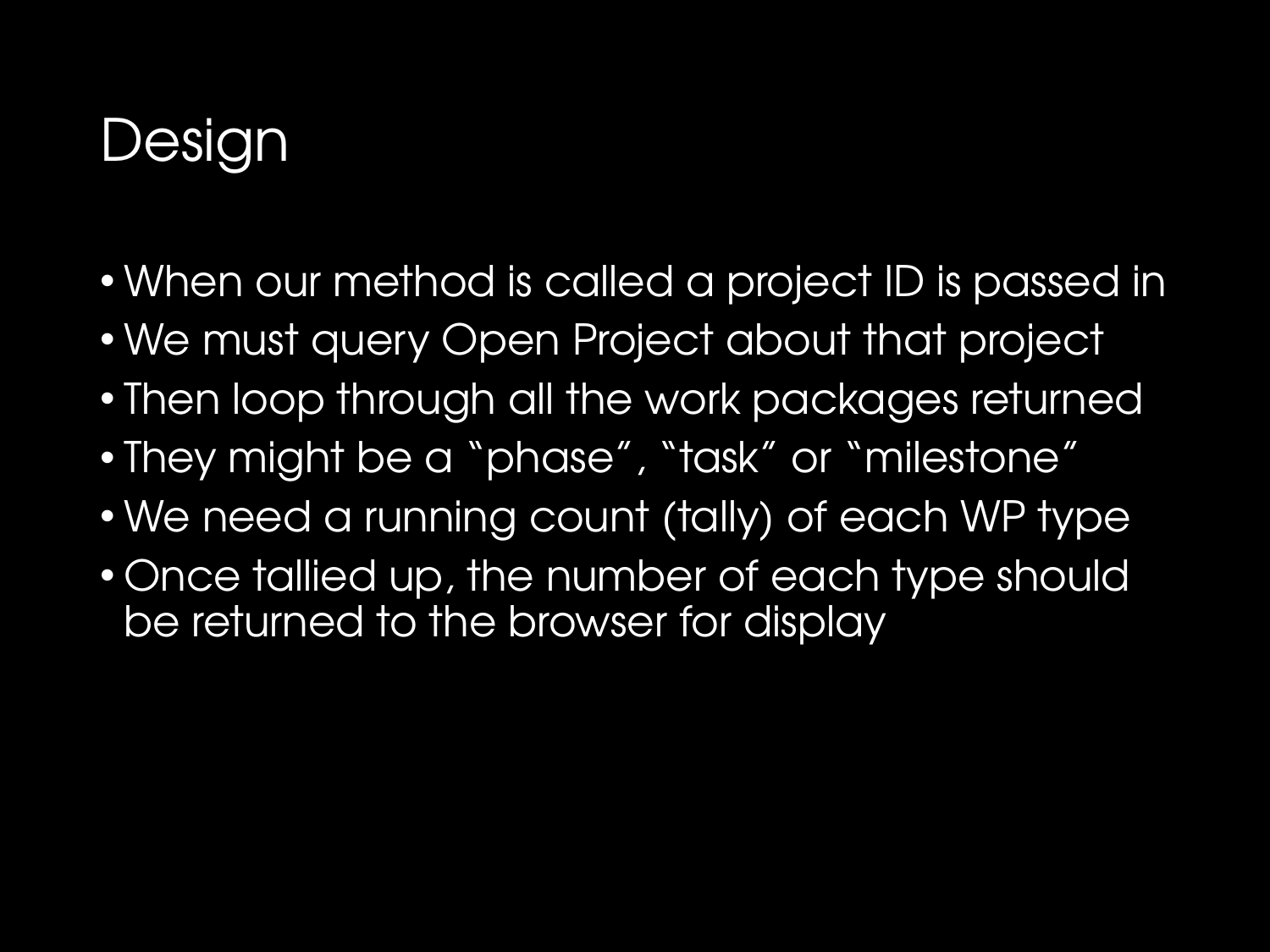

# Design
When our method is called a project ID is passed in
We must query Open Project about that project
Then loop through all the work packages returned
They might be a “phase”, “task” or “milestone”
We need a running count (tally) of each WP type
Once tallied up, the number of each type should be returned to the browser for display